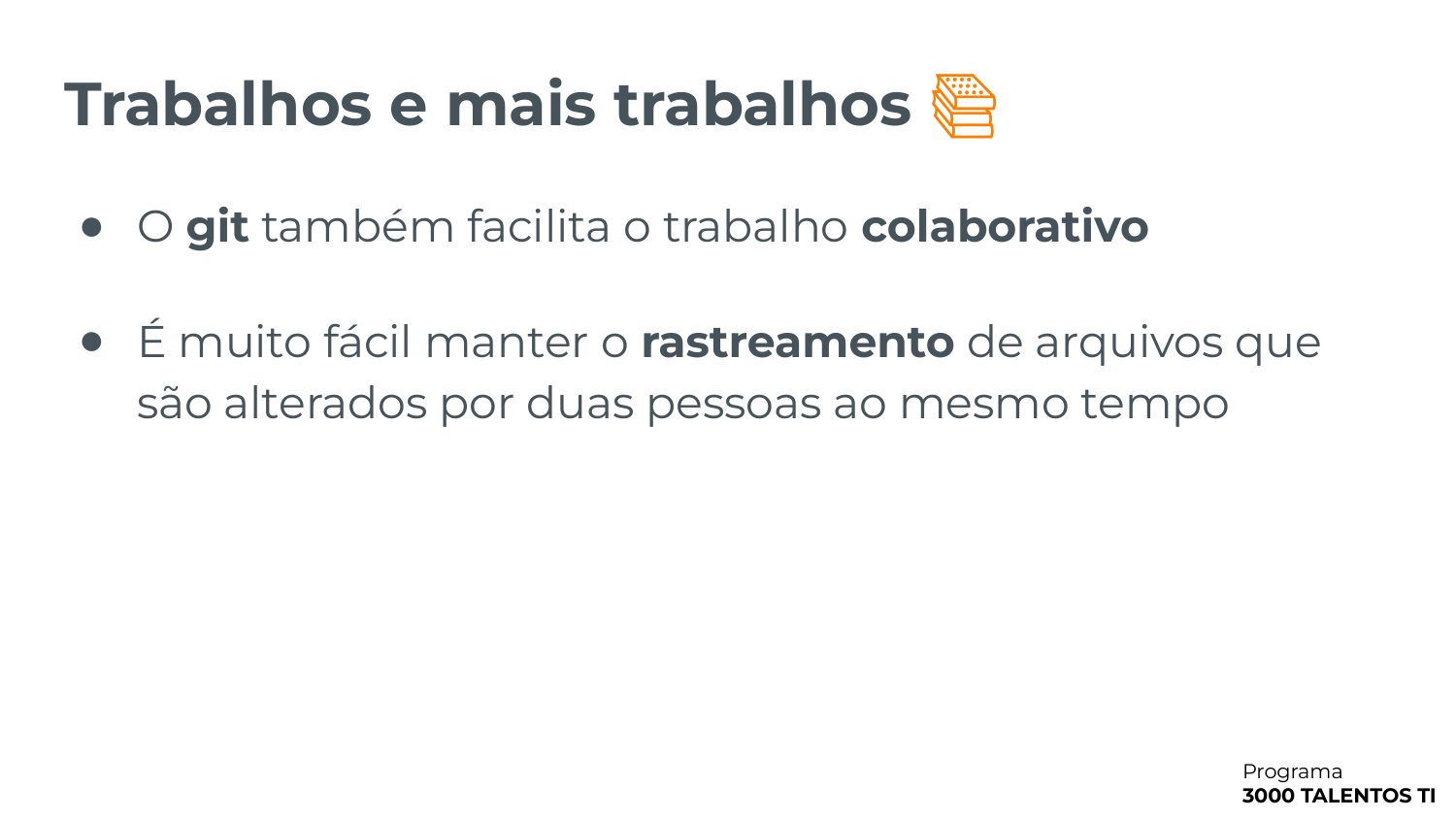

# Trabalhos e mais trabalhos 📚
O git também facilita o trabalho colaborativo
É muito fácil manter o rastreamento de arquivos que são alterados por duas pessoas ao mesmo tempo